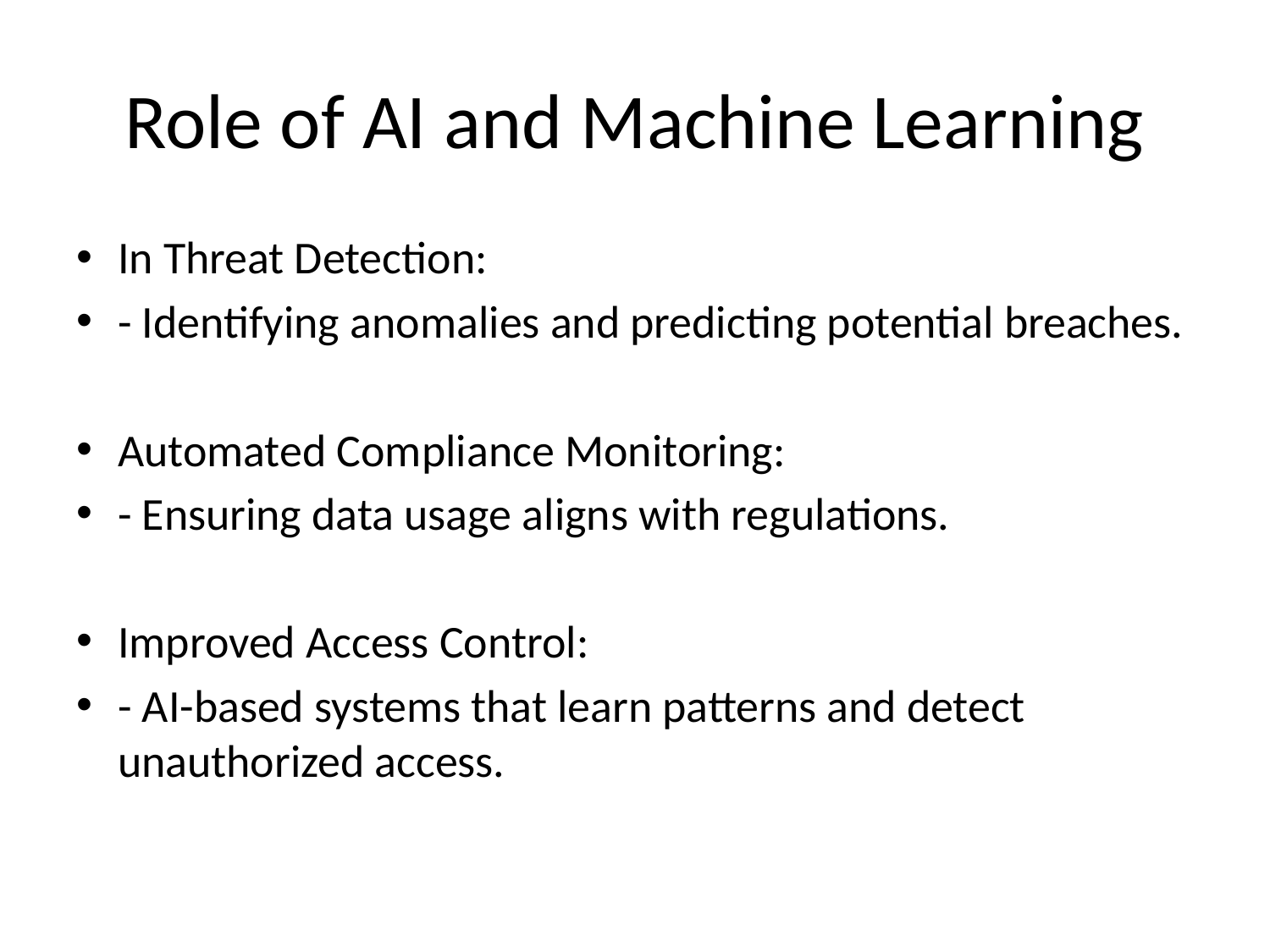

# Role of AI and Machine Learning
In Threat Detection:
- Identifying anomalies and predicting potential breaches.

Automated Compliance Monitoring:
- Ensuring data usage aligns with regulations.

Improved Access Control:
- AI-based systems that learn patterns and detect unauthorized access.